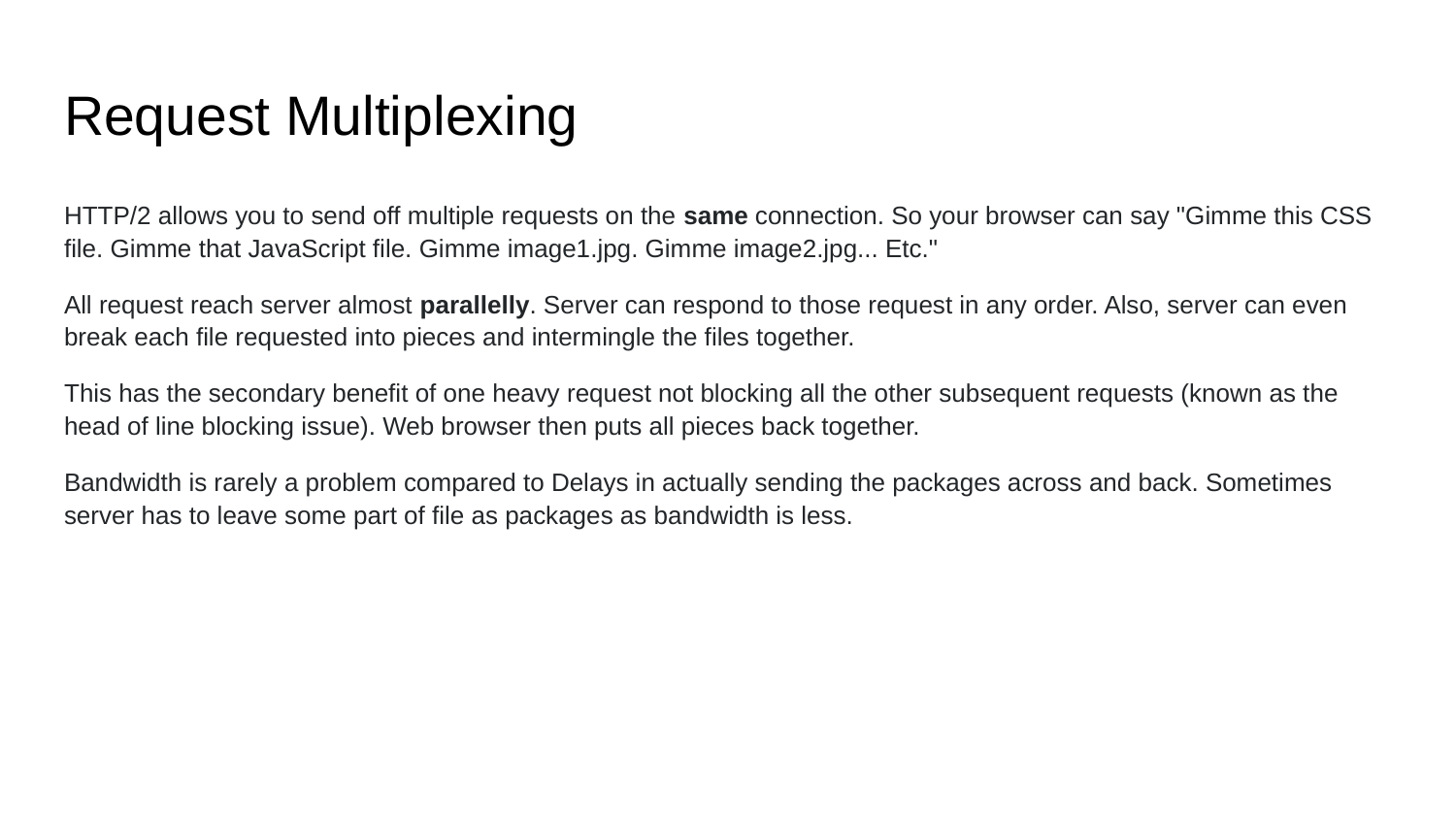

# Request Multiplexing
HTTP/2 allows you to send off multiple requests on the same connection. So your browser can say "Gimme this CSS file. Gimme that JavaScript file. Gimme image1.jpg. Gimme image2.jpg... Etc."
All request reach server almost parallelly. Server can respond to those request in any order. Also, server can even break each file requested into pieces and intermingle the files together.
This has the secondary benefit of one heavy request not blocking all the other subsequent requests (known as the head of line blocking issue). Web browser then puts all pieces back together.
Bandwidth is rarely a problem compared to Delays in actually sending the packages across and back. Sometimes server has to leave some part of file as packages as bandwidth is less.